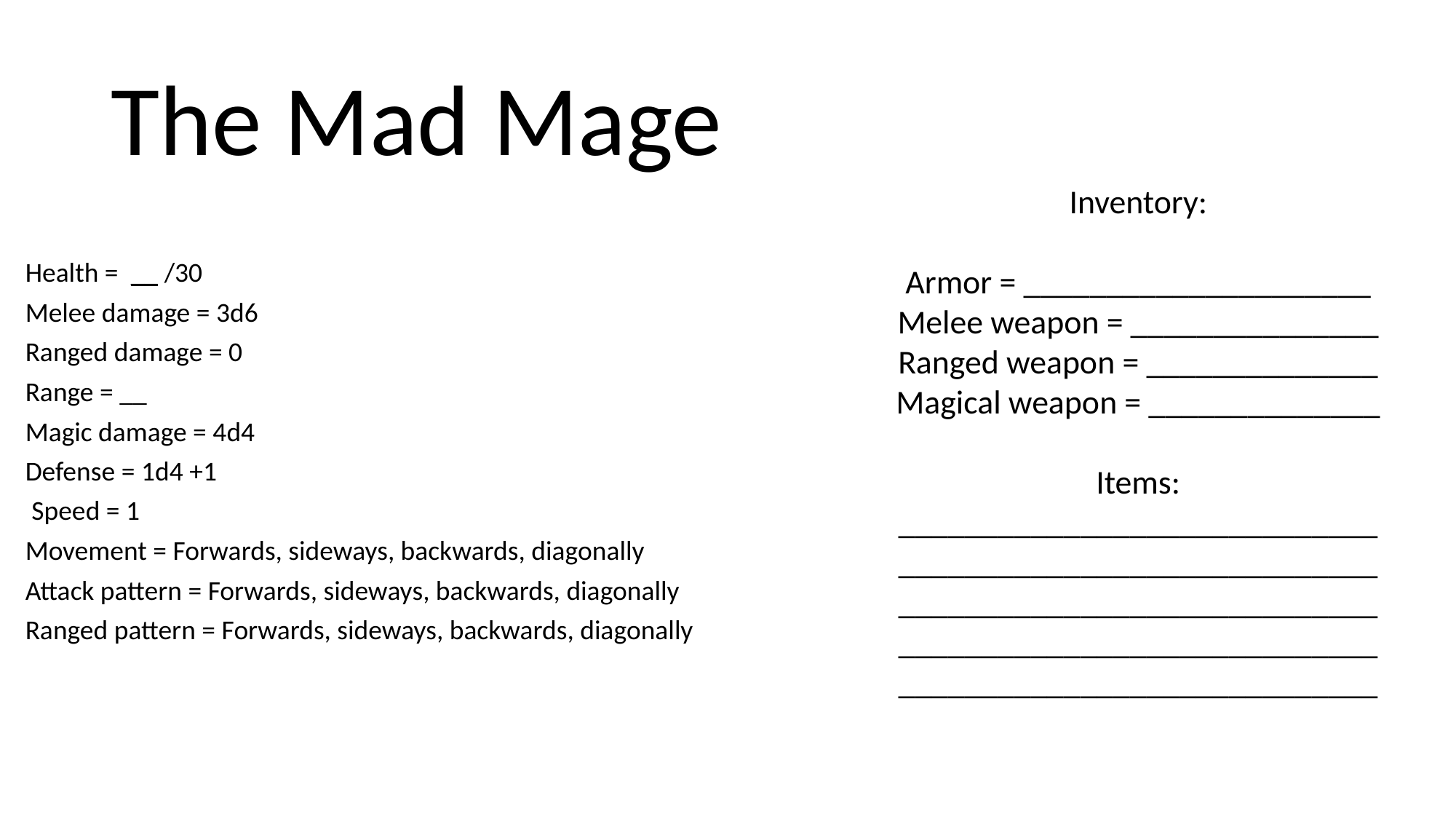

# The Mad Mage
Inventory:

Armor = _____________________
Melee weapon = _______________
Ranged weapon = ______________
Magical weapon = ______________

Items:
_________________________________________________________________________________________________________________________________________________

Health =  __ /30
Melee damage = 3d6
Ranged damage = 0
Range = __
Magic damage = 4d4
Defense = 1d4 +1
 Speed = 1
Movement = Forwards, sideways, backwards, diagonally
Attack pattern = Forwards, sideways, backwards, diagonally
Ranged pattern = Forwards, sideways, backwards, diagonally